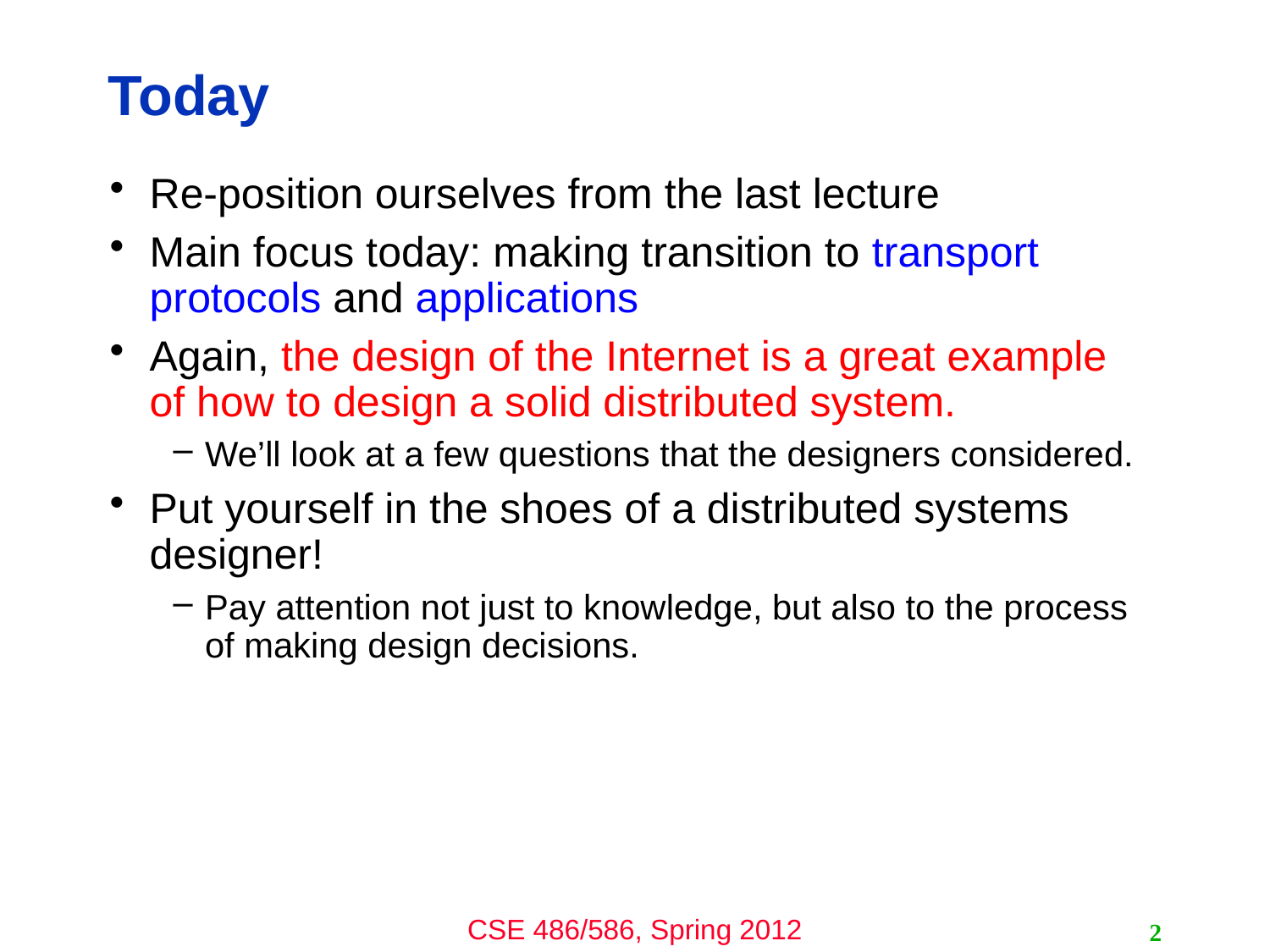

# Today
Re-position ourselves from the last lecture
Main focus today: making transition to transport protocols and applications
Again, the design of the Internet is a great example of how to design a solid distributed system.
We’ll look at a few questions that the designers considered.
Put yourself in the shoes of a distributed systems designer!
Pay attention not just to knowledge, but also to the process of making design decisions.
2